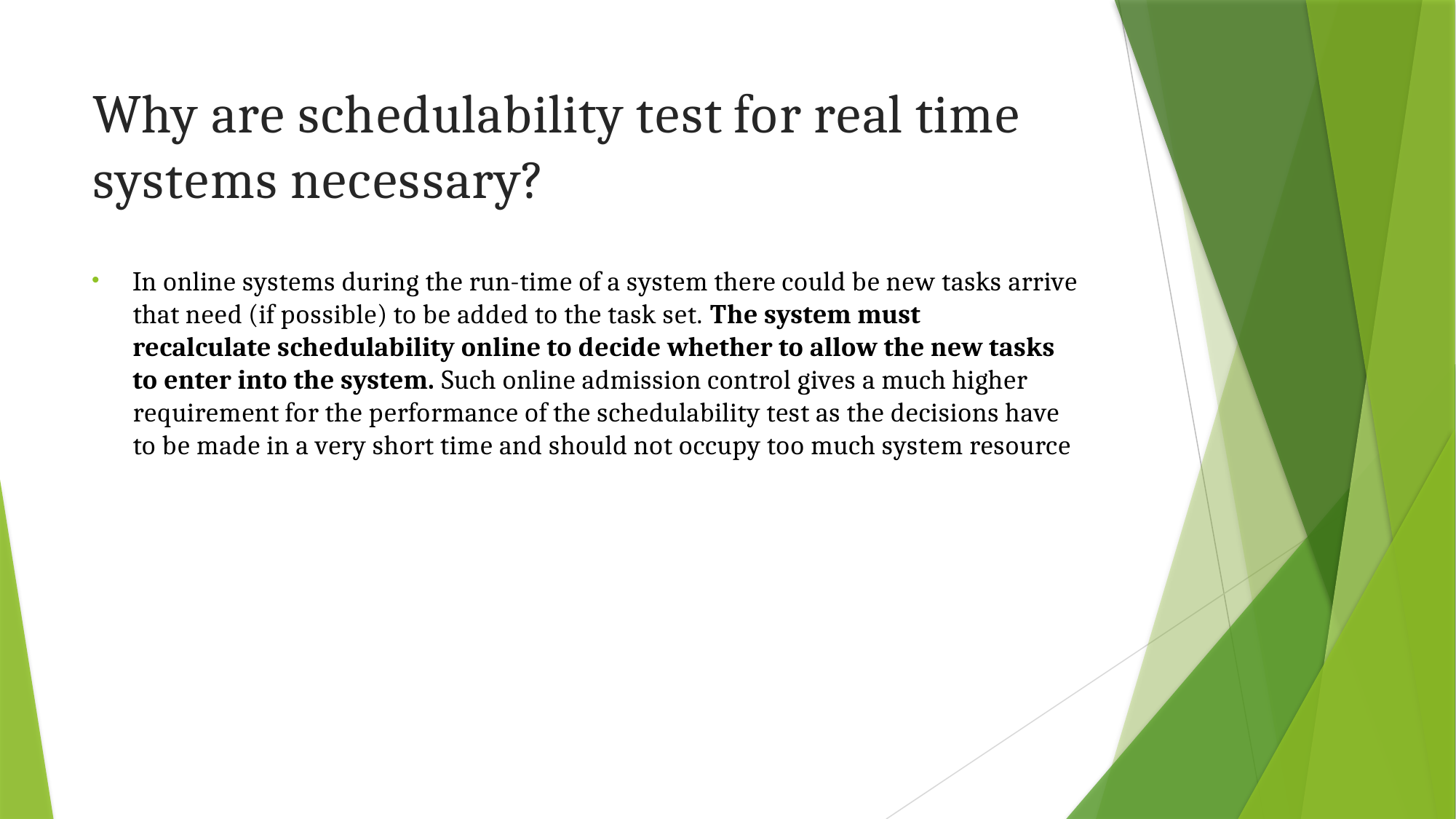

# Why are schedulability test for real time systems necessary?​
​In online systems during the run-time of a system there could be new tasks arrive that need (if possible) to be added to the task set. The system must recalculate schedulability online to decide whether to allow the new tasks to enter into the system. Such online admission control gives a much higher requirement for the performance of the schedulability test as the decisions have to be made in a very short time and should not occupy too much system resource​